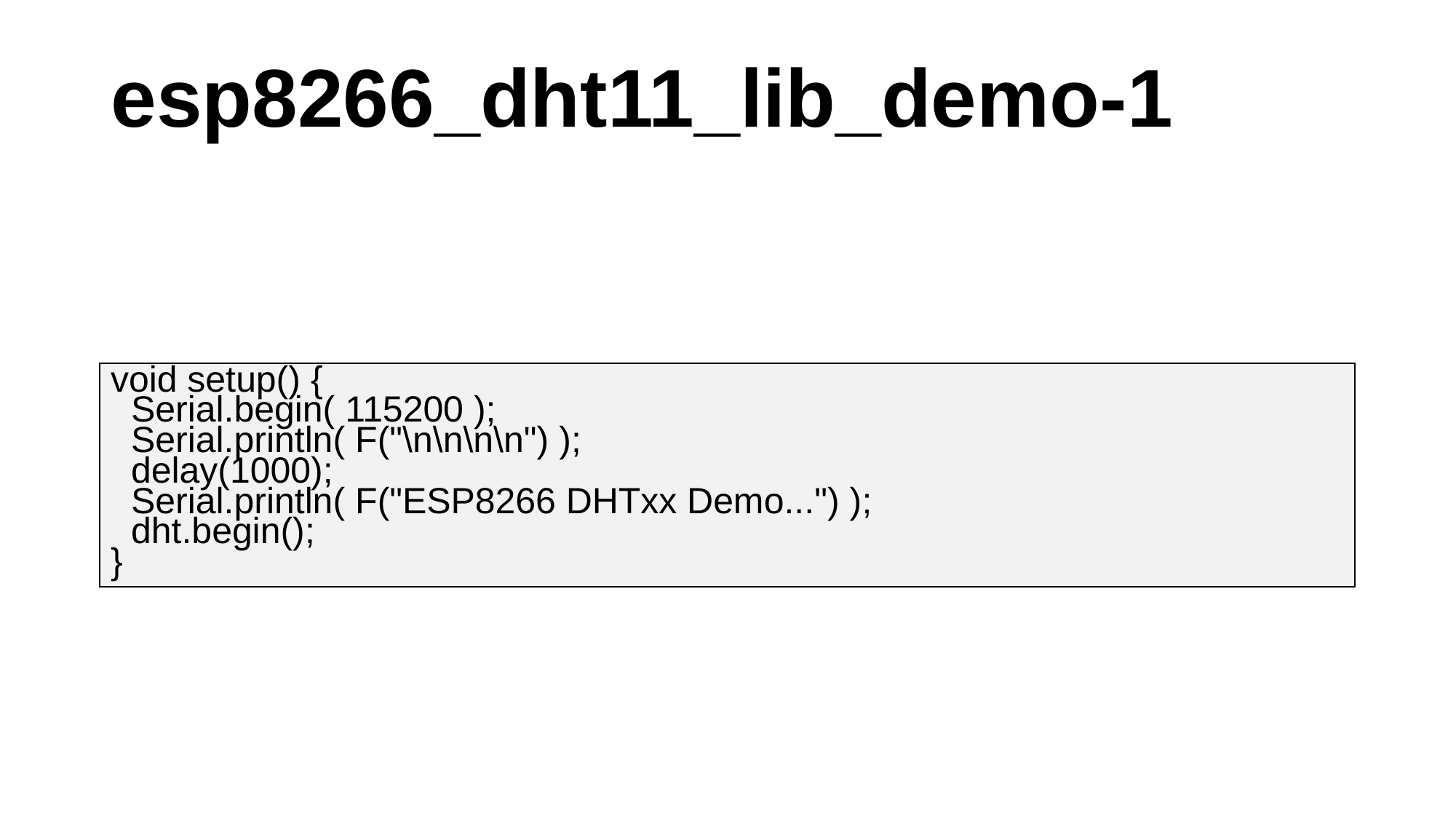

# esp8266_dht11_lib_demo-1

void setup() {
  Serial.begin( 115200 );
  Serial.println( F("\n\n\n\n") );
  delay(1000);
  Serial.println( F("ESP8266 DHTxx Demo...") );
  dht.begin();
}